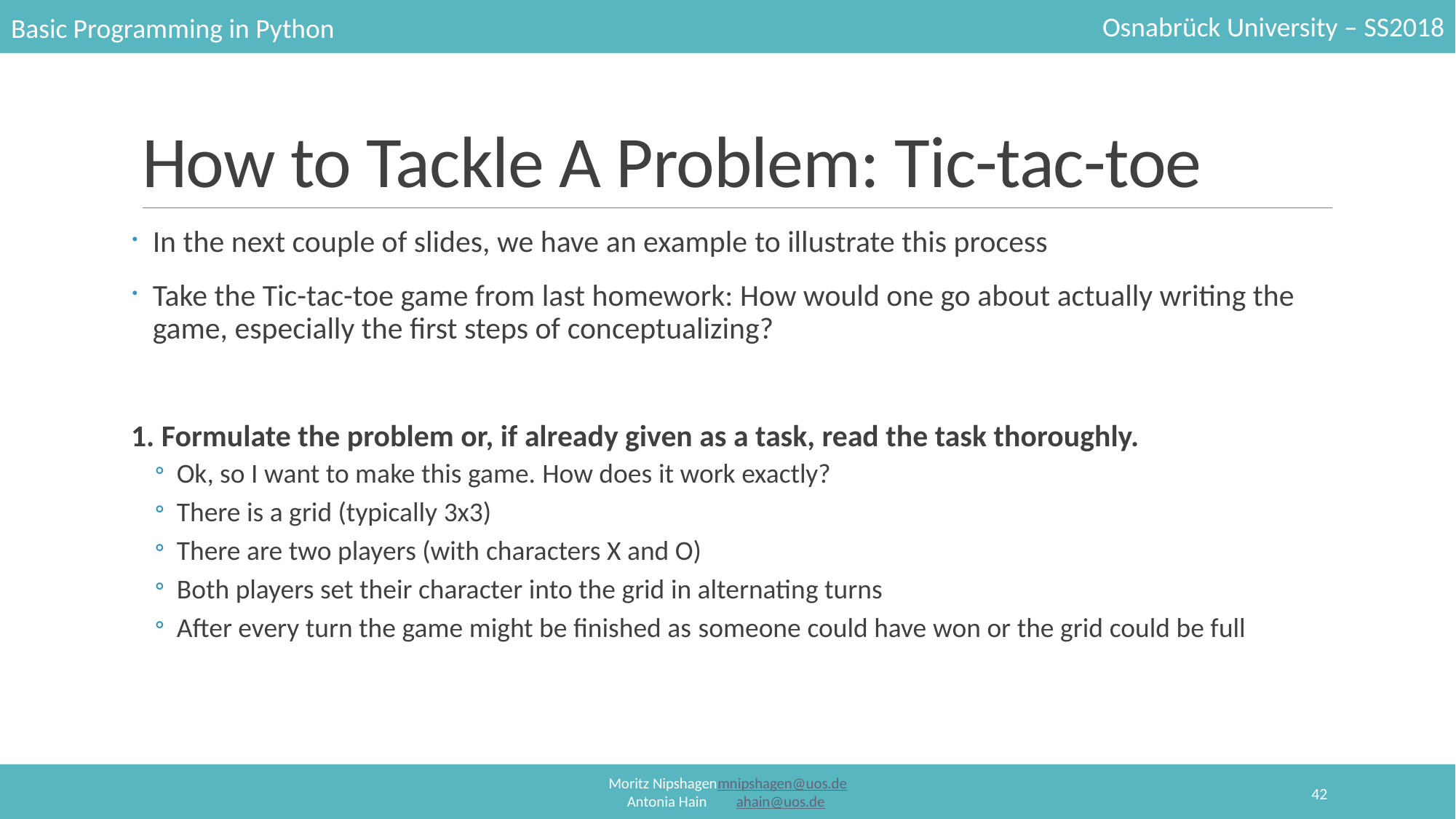

# How to Tackle A Problem: Tic-tac-toe
In the next couple of slides, we have an example to illustrate this process
Take the Tic-tac-toe game from last homework: How would one go about actually writing the game, especially the first steps of conceptualizing?

1. Formulate the problem or, if already given as a task, read the task thoroughly.
Ok, so I want to make this game. How does it work exactly?
There is a grid (typically 3x3)
There are two players (with characters X and O)
Both players set their character into the grid in alternating turns
After every turn the game might be finished as someone could have won or the grid could be full

42